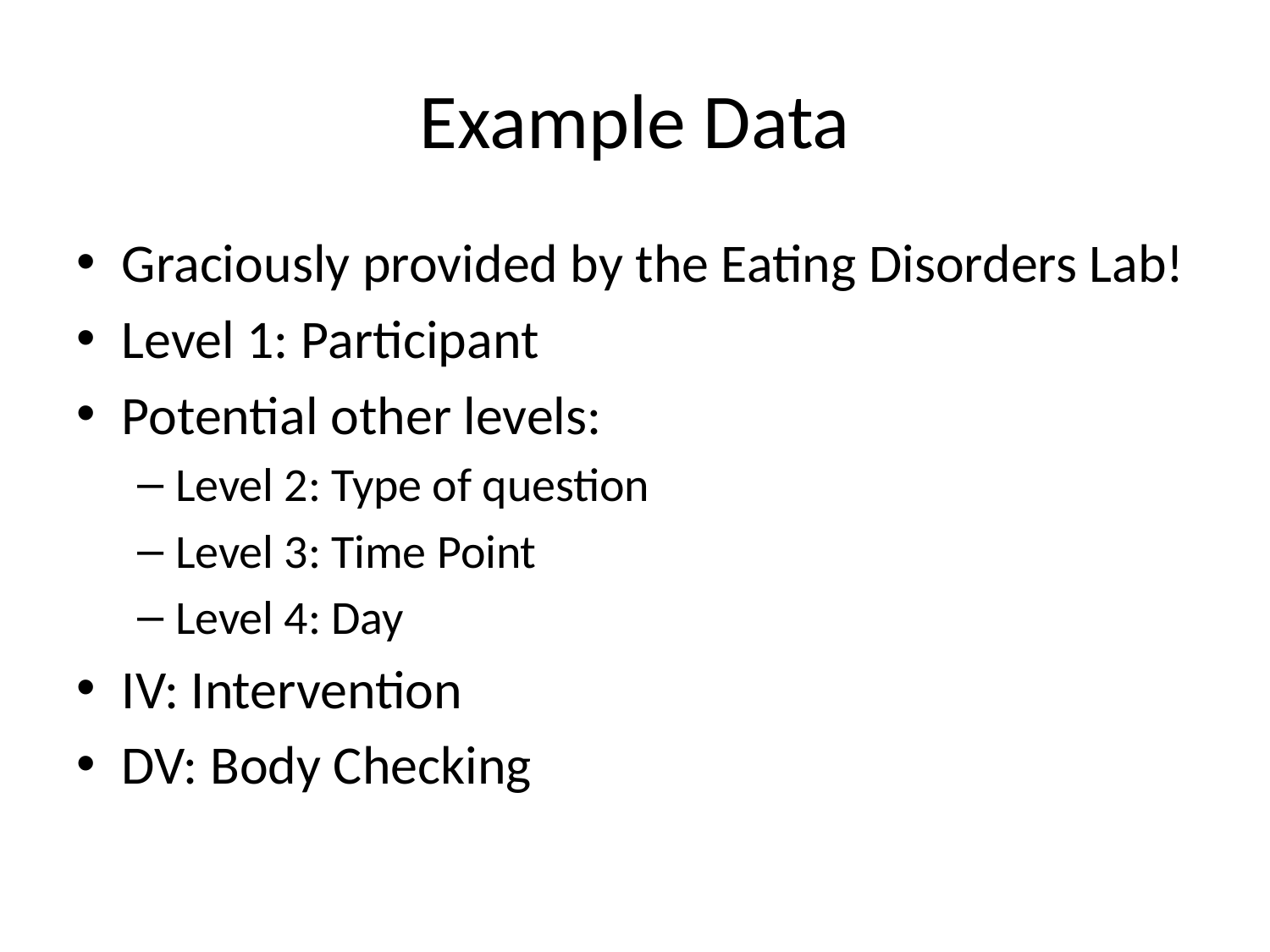

# Example Data
Graciously provided by the Eating Disorders Lab!
Level 1: Participant
Potential other levels:
Level 2: Type of question
Level 3: Time Point
Level 4: Day
IV: Intervention
DV: Body Checking